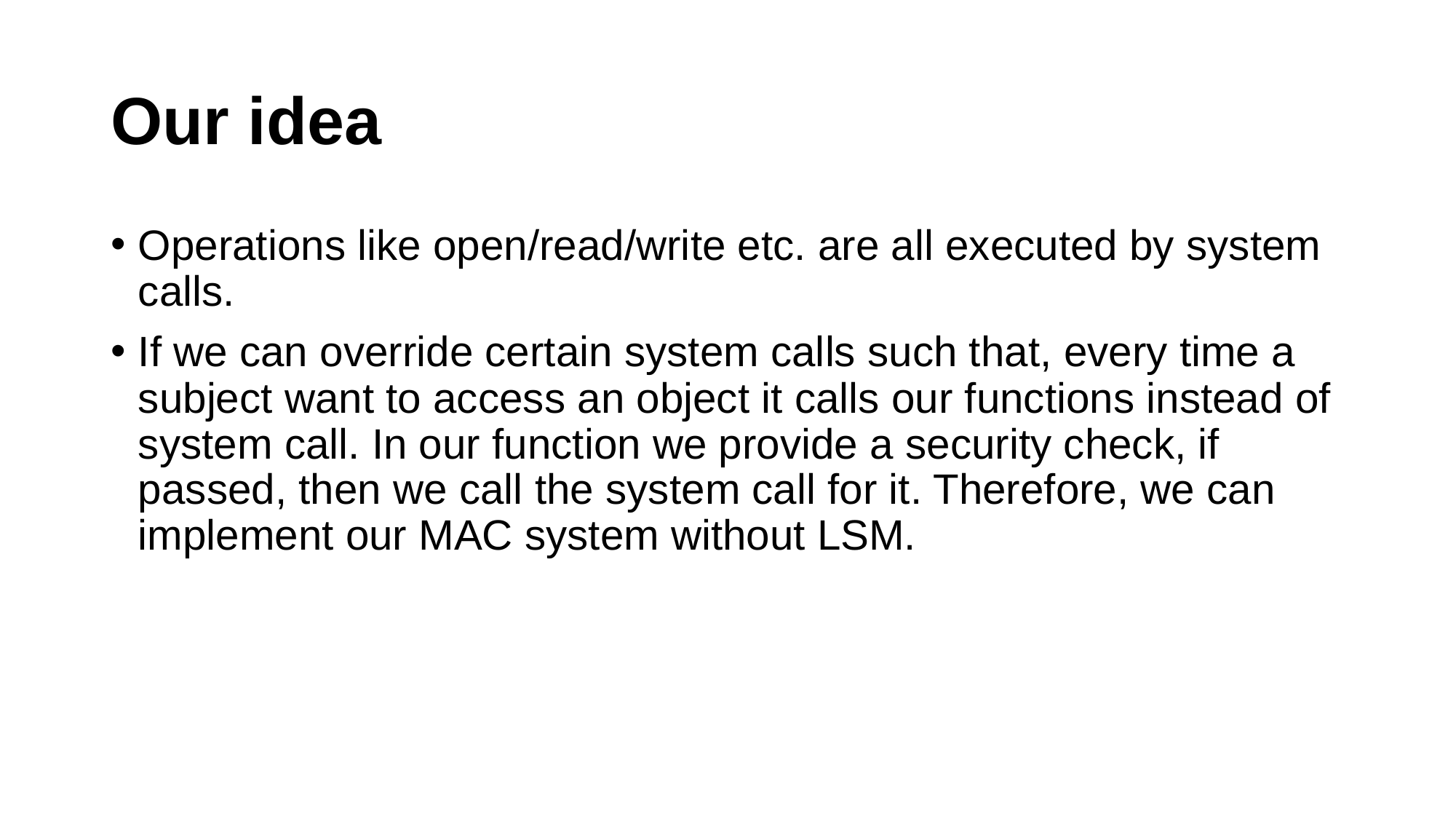

# Our idea
Operations like open/read/write etc. are all executed by system calls.
If we can override certain system calls such that, every time a subject want to access an object it calls our functions instead of system call. In our function we provide a security check, if passed, then we call the system call for it. Therefore, we can implement our MAC system without LSM.